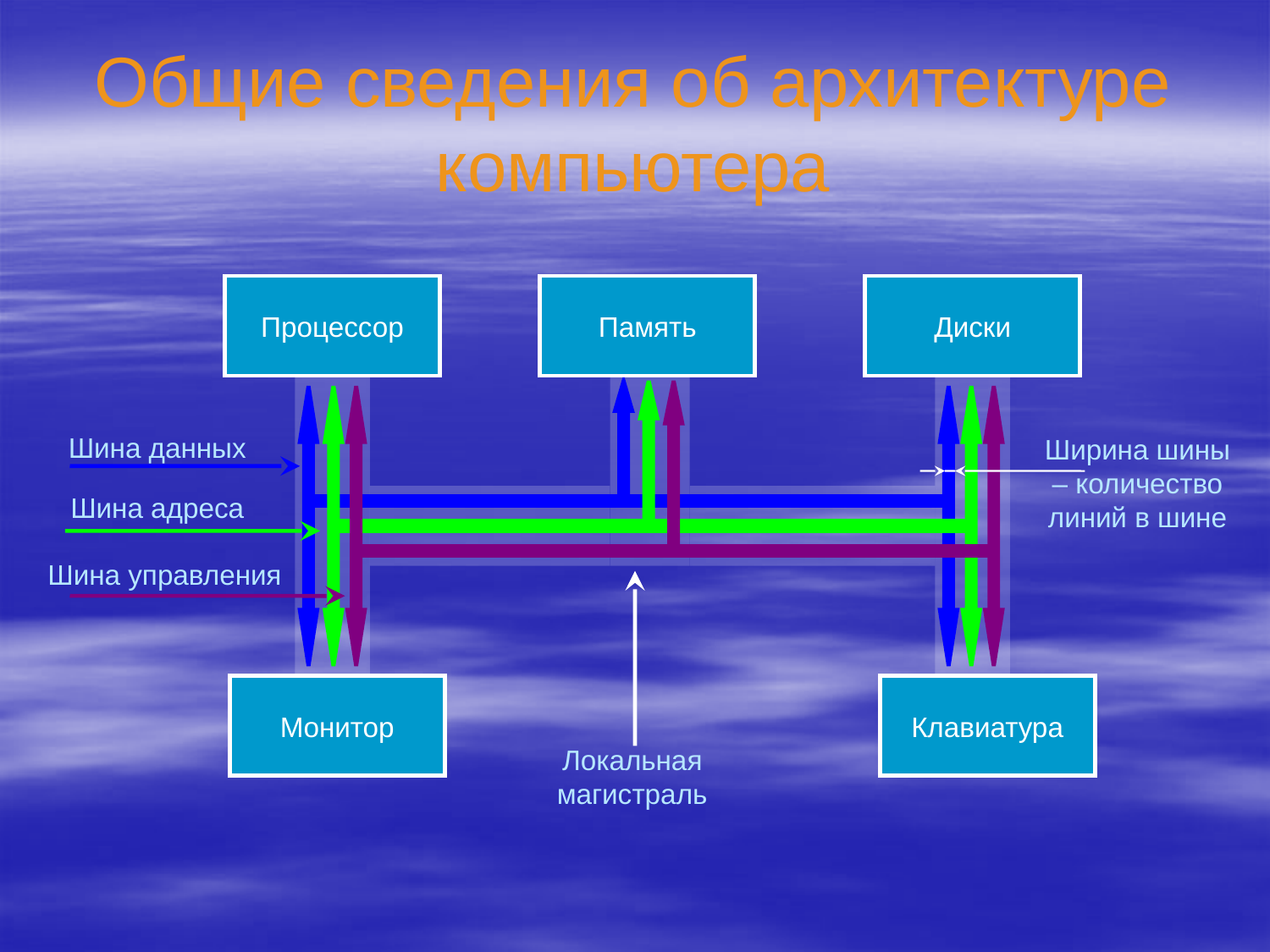

# Общие сведения об архитектуре компьютера
Процессор
Память
Диски

Шина данных
Ширина шины – количество линий в шине

Шина адреса

Шина управления

Монитор
Клавиатура
Локальная магистраль